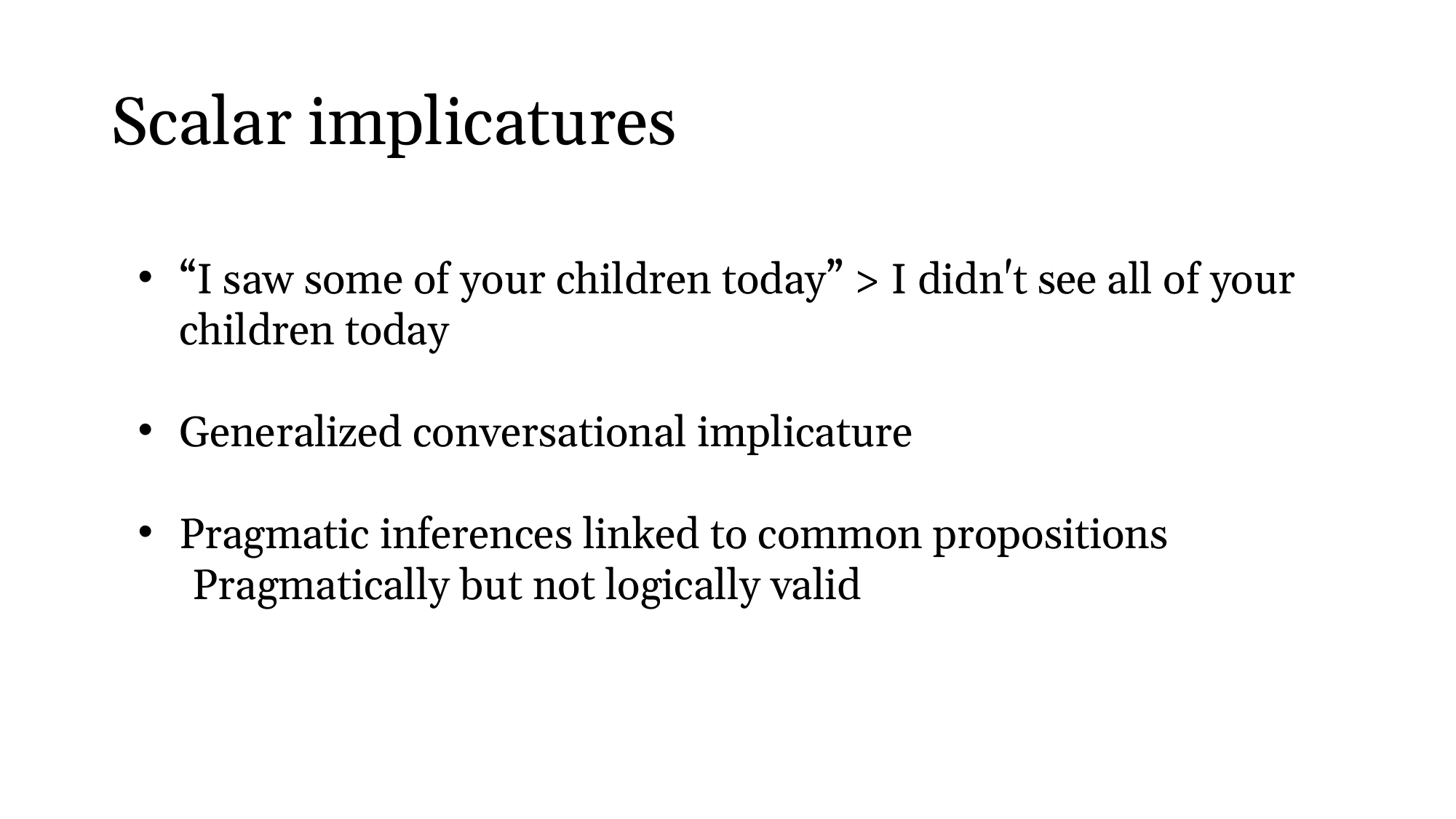

# Scalar implicatures
“I saw some of your children today” > I didn't see all of your children today

Generalized conversational implicature

Pragmatic inferences linked to common propositions
Pragmatically but not logically valid